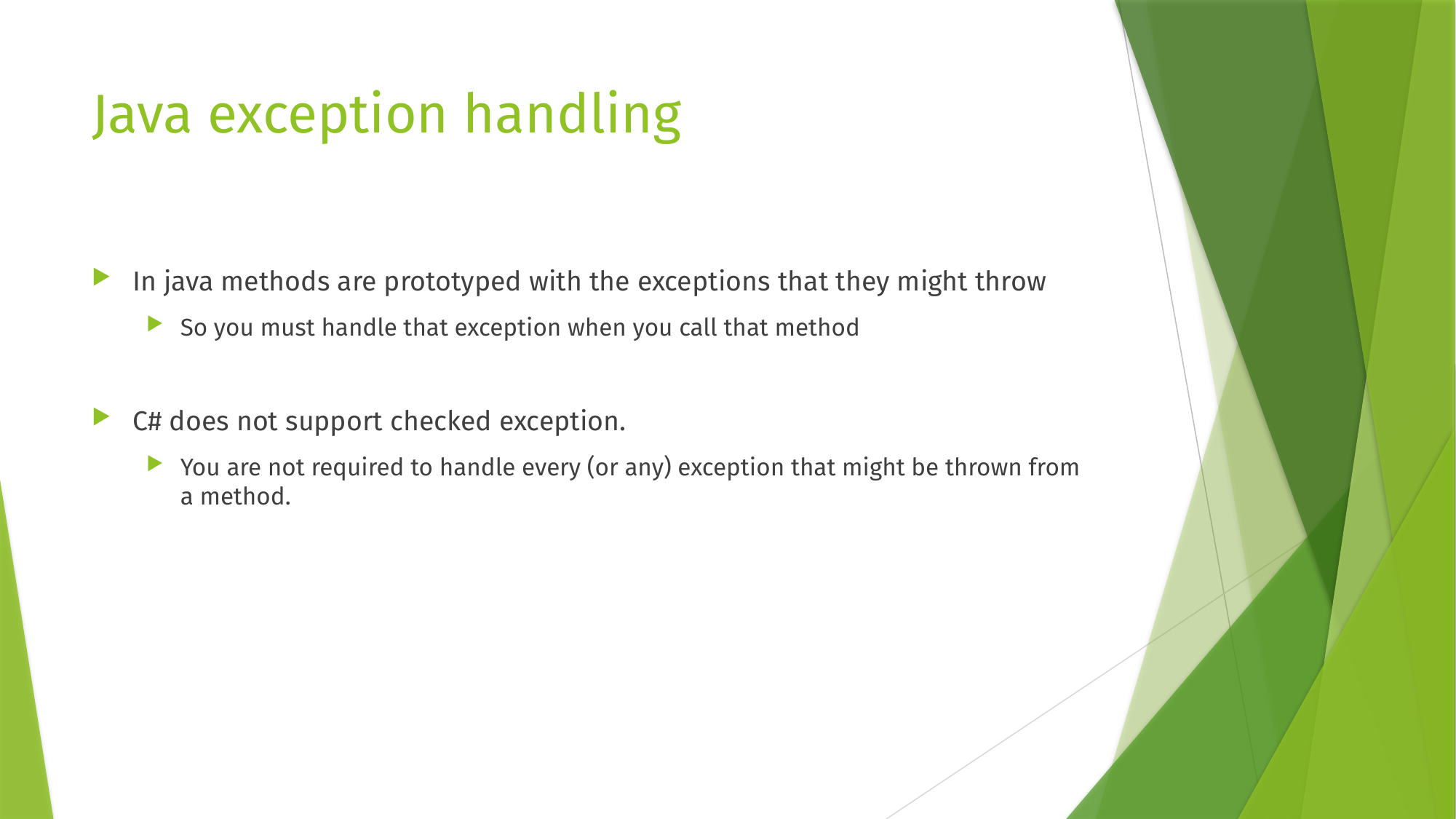

# Java exception handling
In java methods are prototyped with the exceptions that they might throw
So you must handle that exception when you call that method

C# does not support checked exception.
You are not required to handle every (or any) exception that might be thrown from a method.